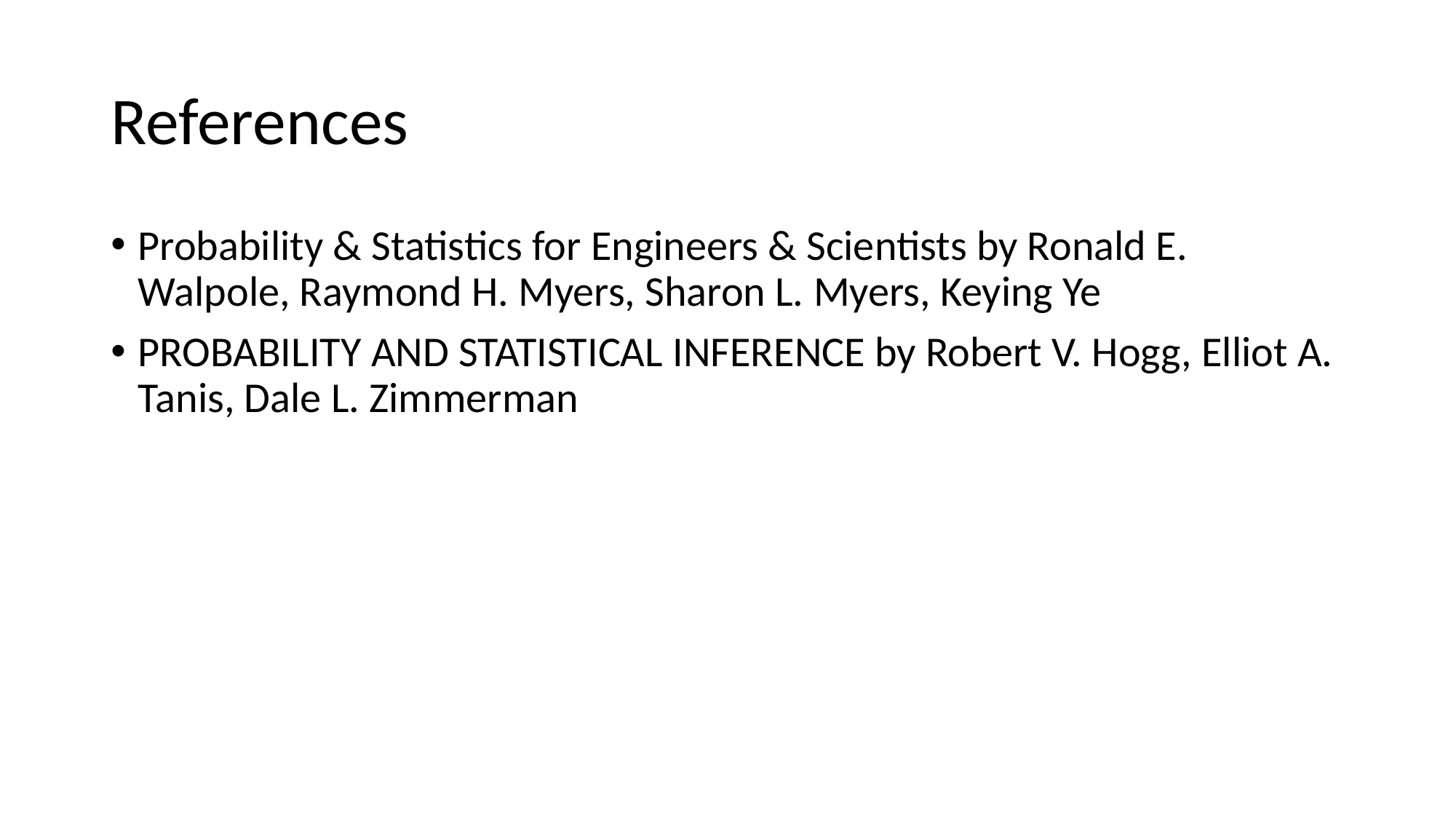

# References
Probability & Statistics for Engineers & Scientists by Ronald E. Walpole, Raymond H. Myers, Sharon L. Myers, Keying Ye
PROBABILITY AND STATISTICAL INFERENCE by Robert V. Hogg, Elliot A. Tanis, Dale L. Zimmerman